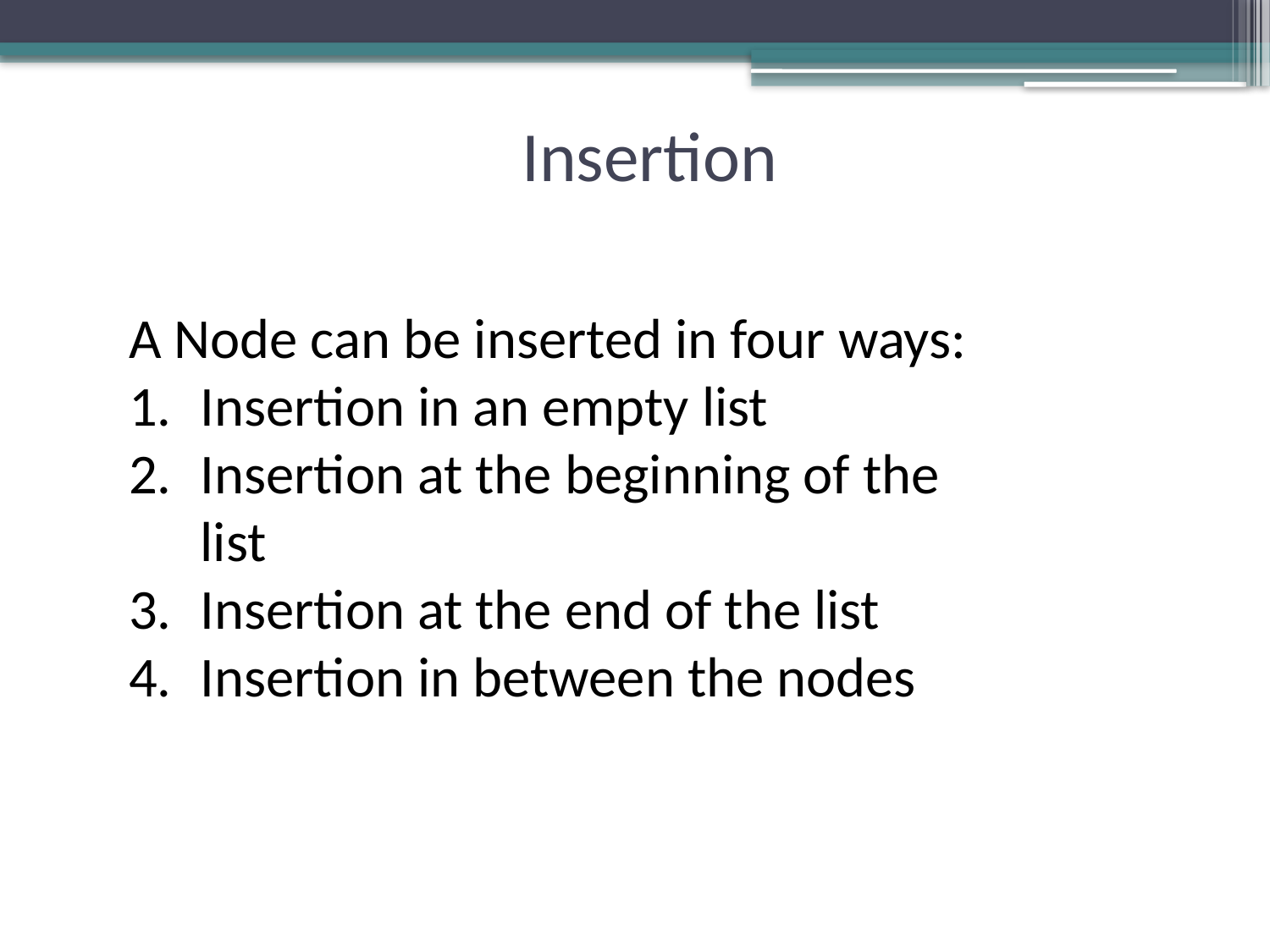

# Insertion
A Node can be inserted in four ways:
Insertion in an empty list
Insertion at the beginning of the list
Insertion at the end of the list
Insertion in between the nodes